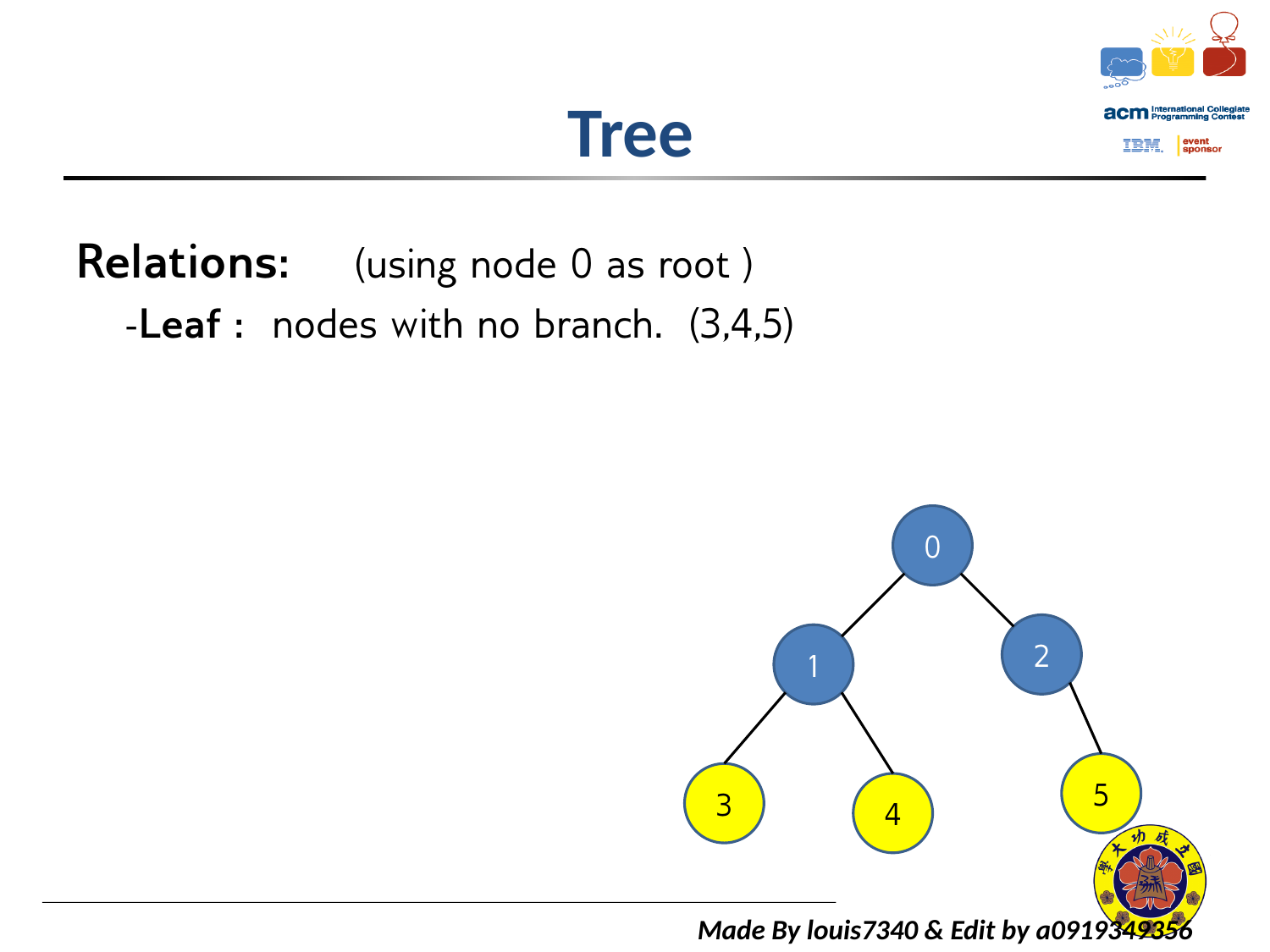

# Tree
Relations:    (using node 0 as root )
 	-Leaf :  nodes with no branch.  (3,4,5)

0
2
1
5
3
4